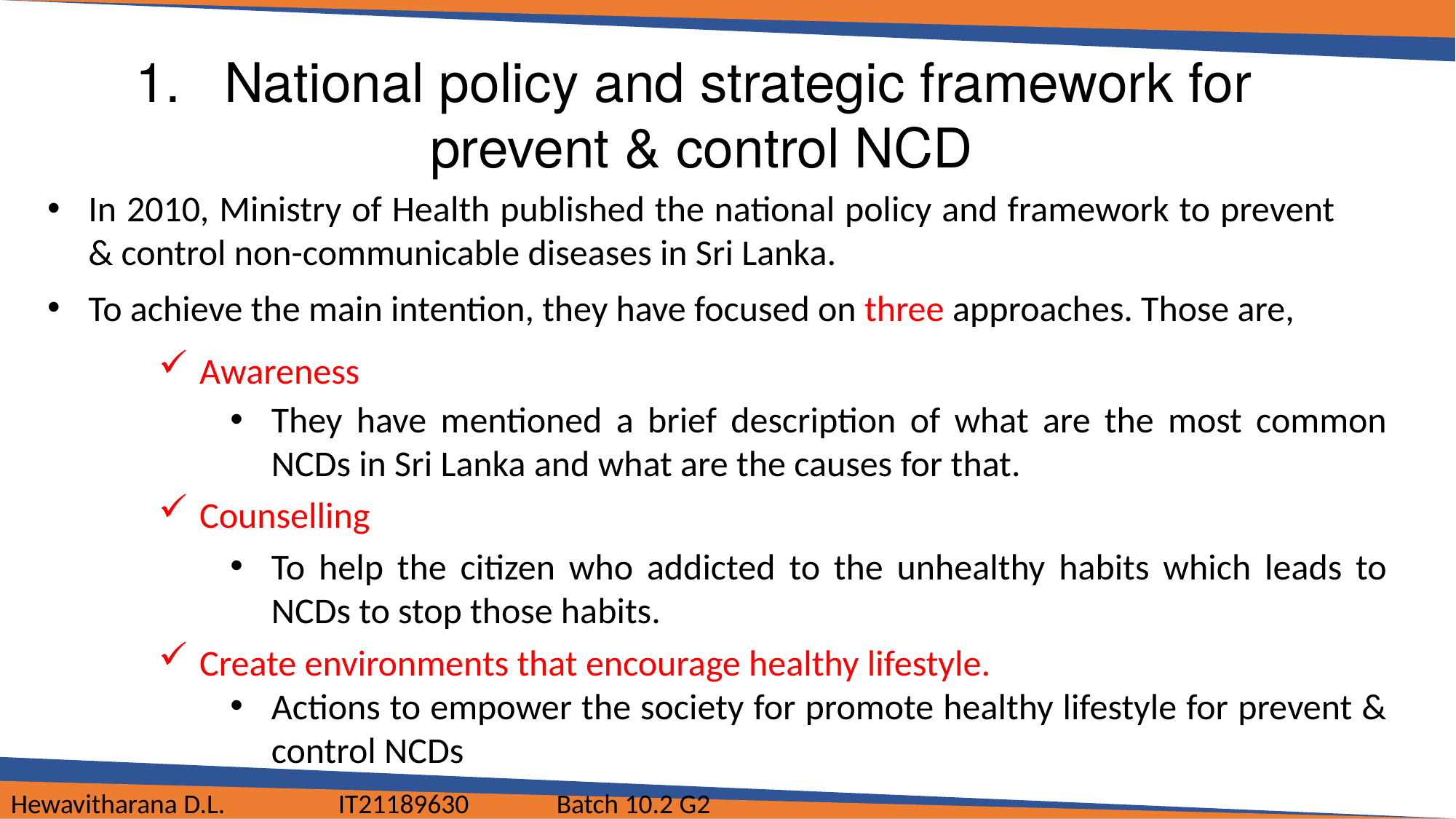

National policy and strategic framework for
prevent & control NCD
In 2010, Ministry of Health published the national policy and framework to prevent & control non-communicable diseases in Sri Lanka.
To achieve the main intention, they have focused on three approaches. Those are,
Awareness
They have mentioned a brief description of what are the most common NCDs in Sri Lanka and what are the causes for that.
Counselling
To help the citizen who addicted to the unhealthy habits which leads to NCDs to stop those habits.
Create environments that encourage healthy lifestyle.
Actions to empower the society for promote healthy lifestyle for prevent & control NCDs

Hewavitharana D.L. 	IT21189630	Batch 10.2 G2